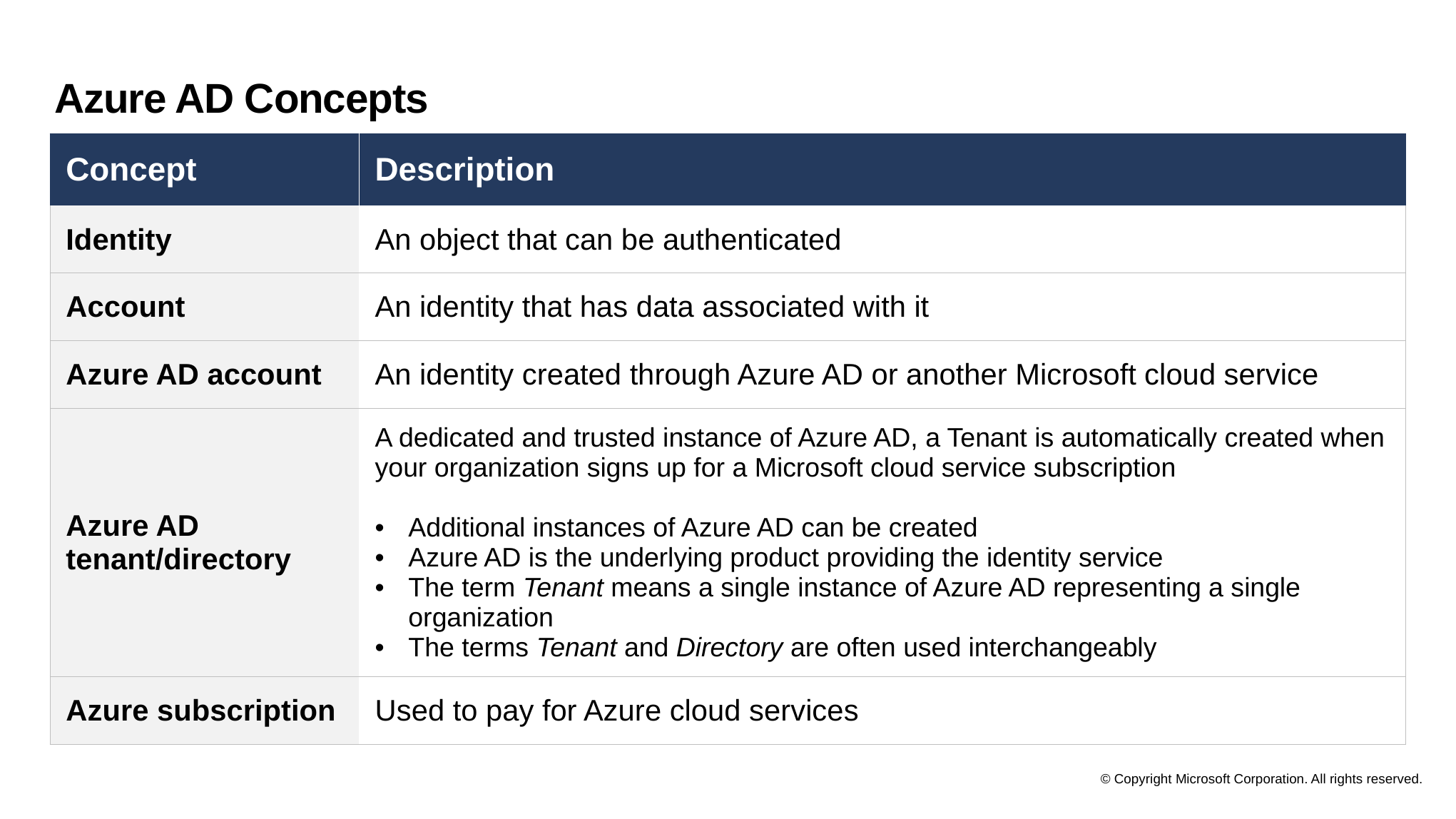

# Azure AD Concepts
| Concept | Description |
| --- | --- |
| Identity | An object that can be authenticated |
| Account | An identity that has data associated with it |
| Azure AD account | An identity created through Azure AD or another Microsoft cloud service |
| Azure AD tenant/directory | A dedicated and trusted instance of Azure AD, a Tenant is automatically created when your organization signs up for a Microsoft cloud service subscription​  ​ Additional instances of Azure AD can be created​ Azure AD is the underlying product providing the identity service​ The term Tenant means a single instance of Azure AD representing a single organization​ The terms Tenant and Directory are often used interchangeably​ |
| Azure subscription | Used to pay for Azure cloud services |